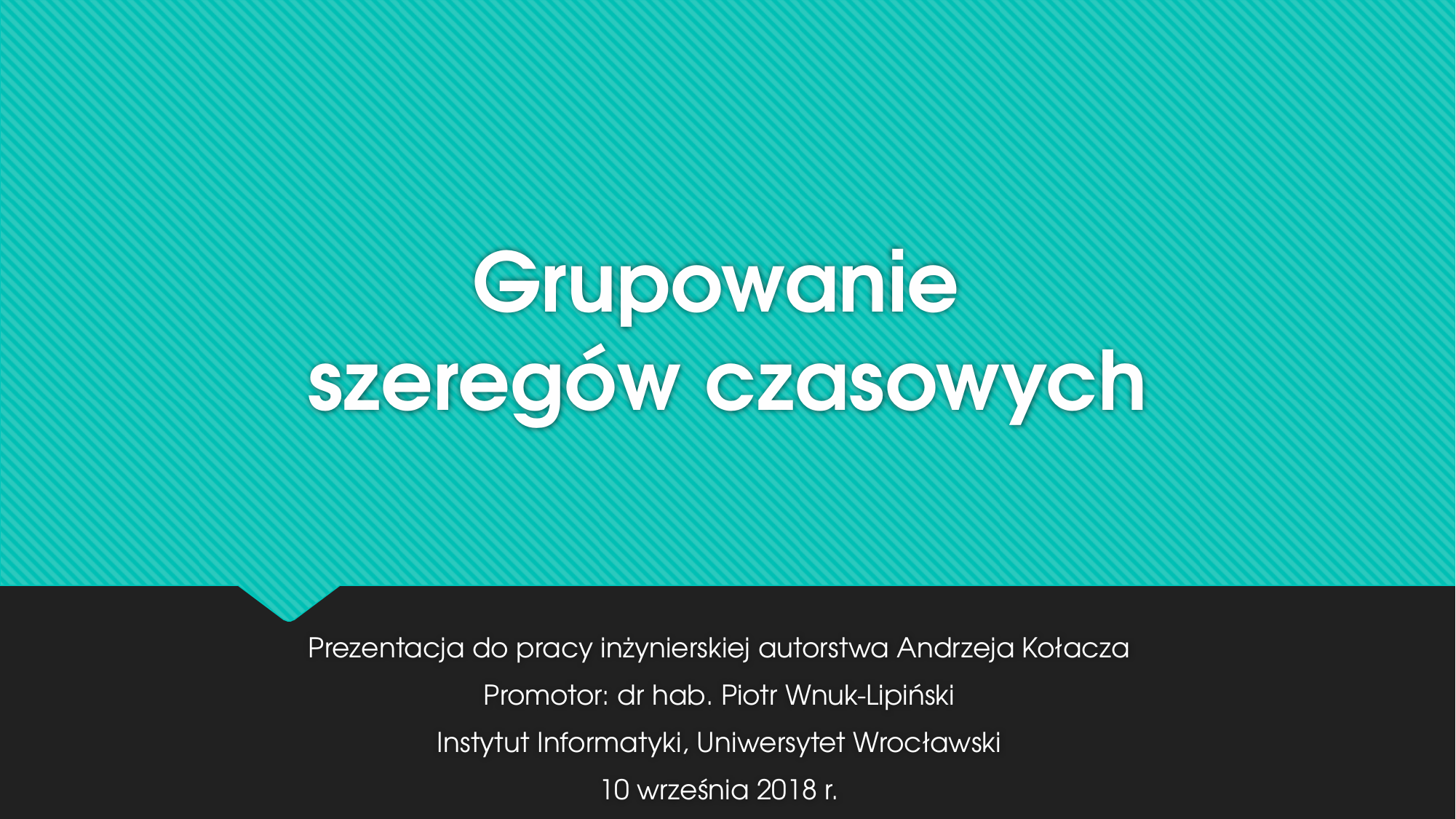

# Grupowanie szeregów czasowych
Prezentacja do pracy inżynierskiej autorstwa Andrzeja Kołacza
Promotor: dr hab. Piotr Wnuk-Lipiński
Instytut Informatyki, Uniwersytet Wrocławski
10 września 2018 r.